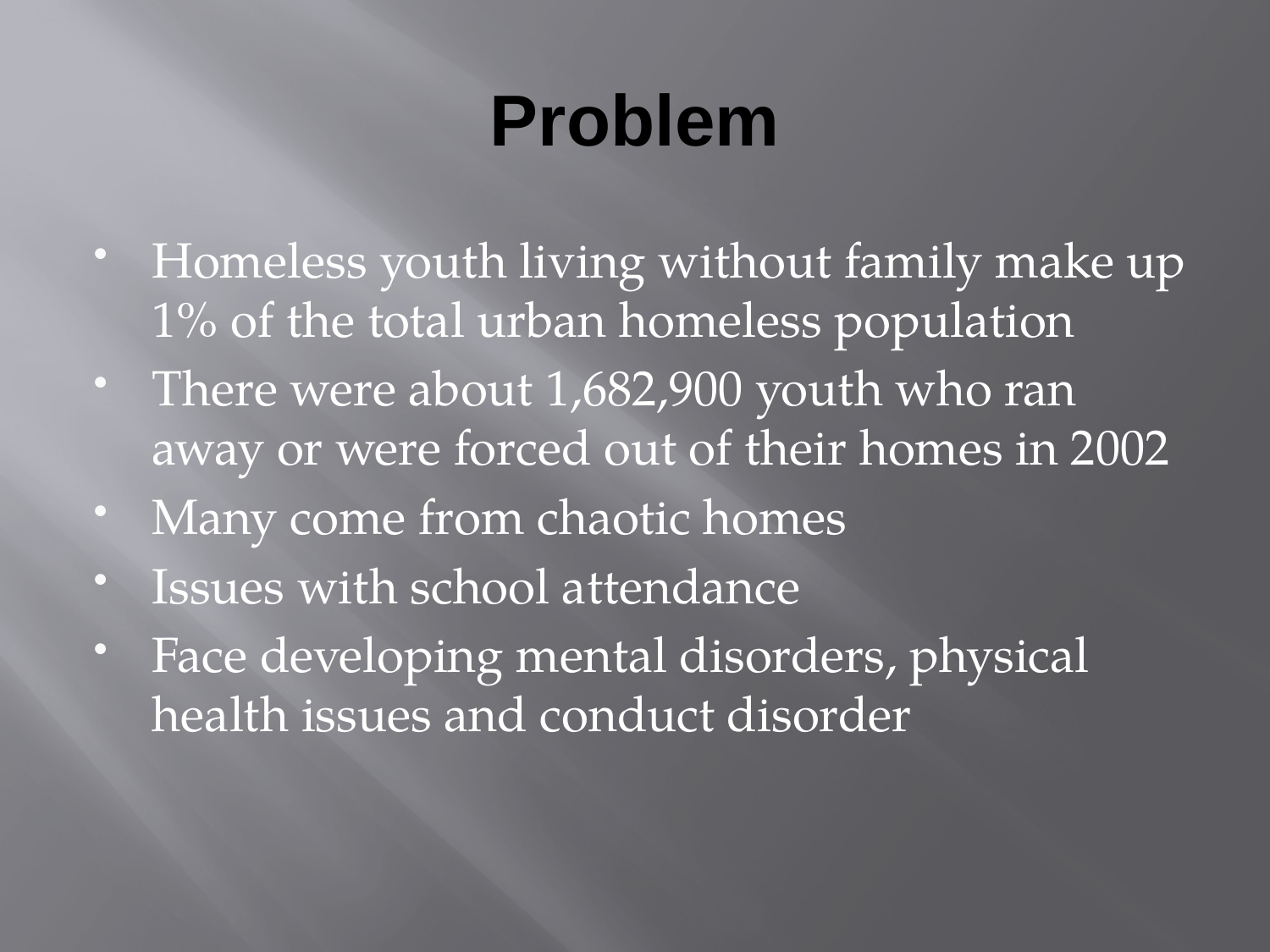

# Problem
Homeless youth living without family make up 1% of the total urban homeless population
There were about 1,682,900 youth who ran away or were forced out of their homes in 2002
Many come from chaotic homes
Issues with school attendance
Face developing mental disorders, physical health issues and conduct disorder